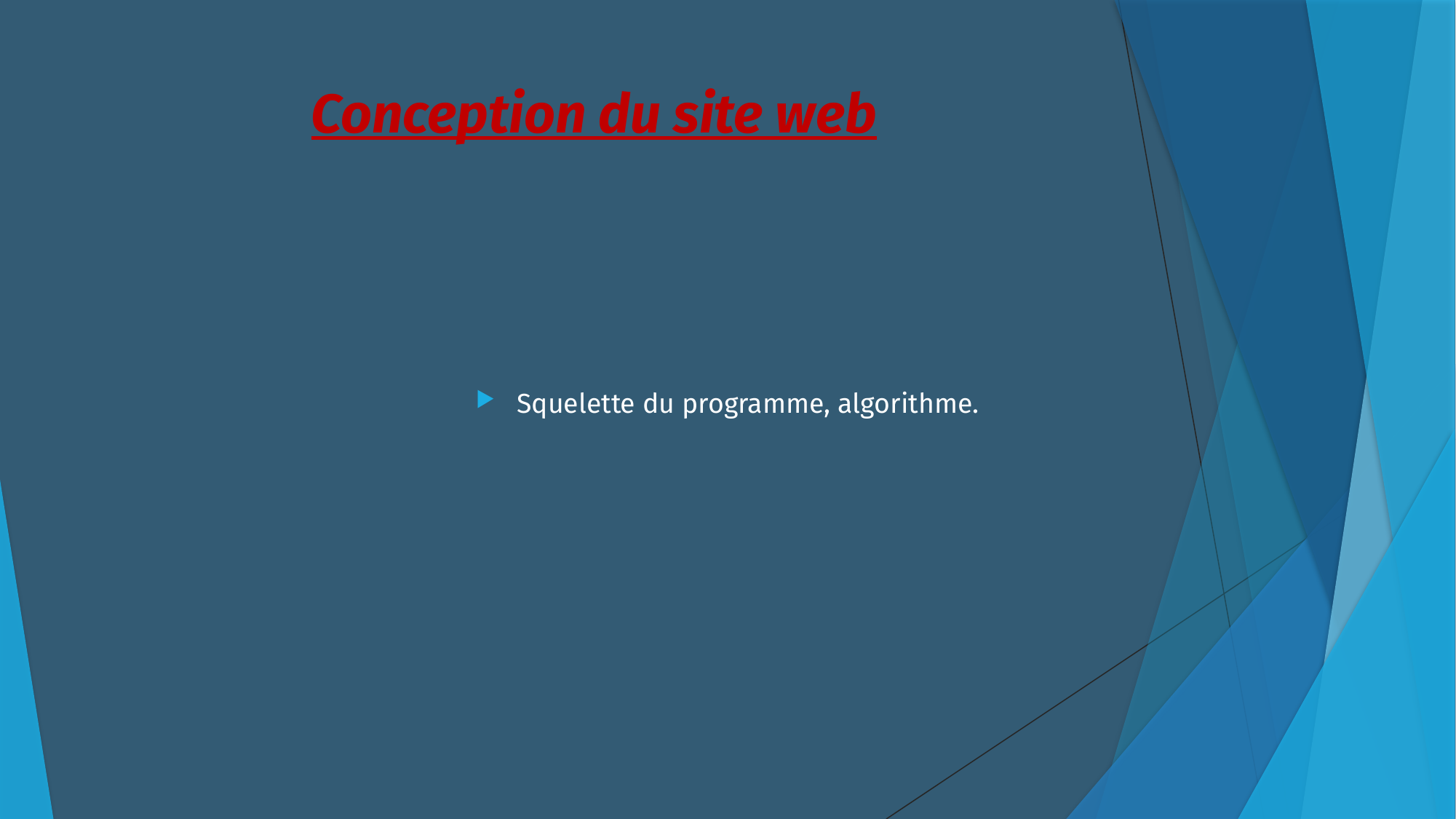

# Conception du site web
Squelette du programme, algorithme.